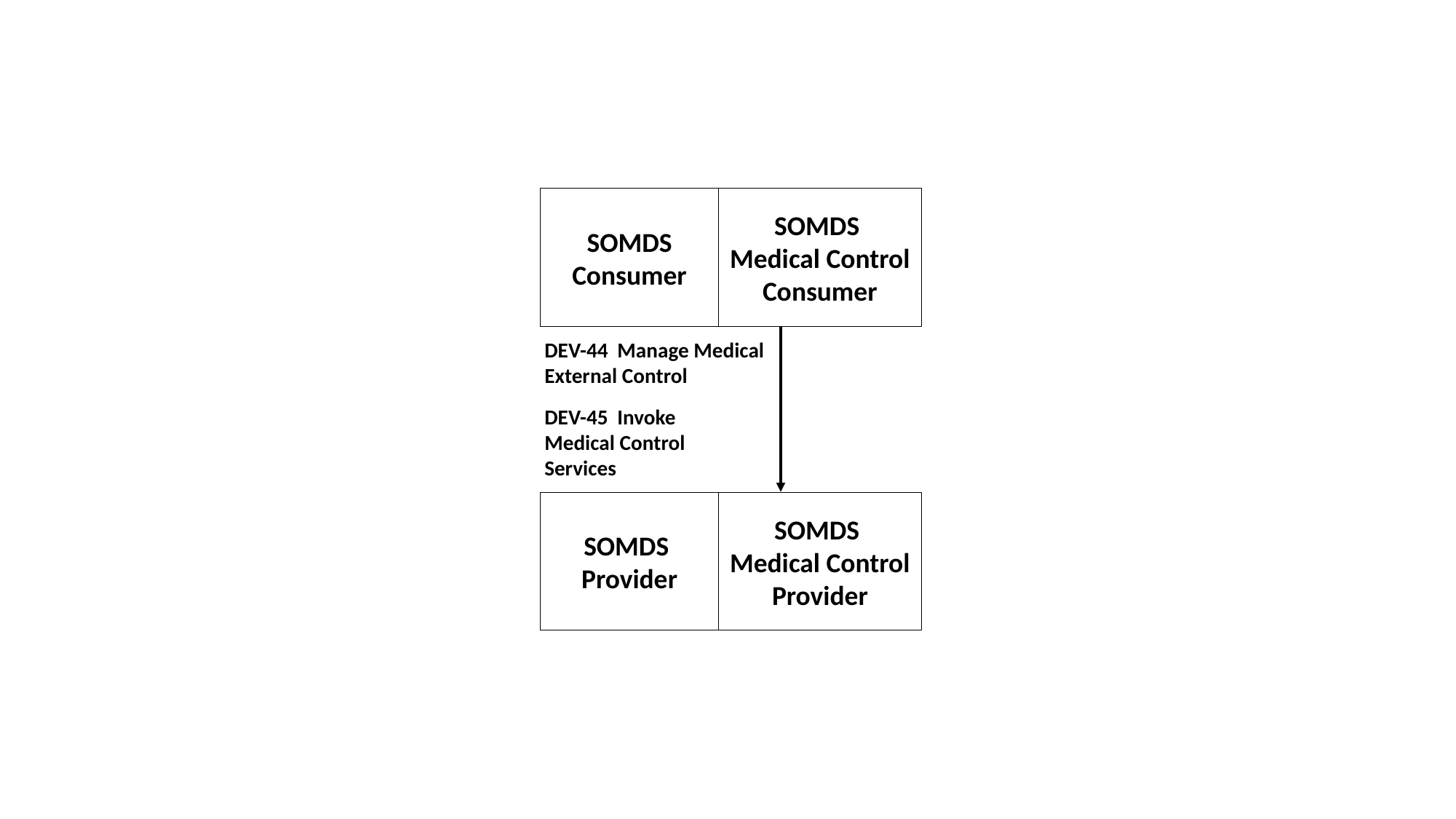

SOMDS Consumer
SOMDS
Medical Control Consumer
DEV-44  Manage Medical External Control
DEV-45  Invoke Medical Control Services
SOMDS
Provider
SOMDS
Medical Control Provider